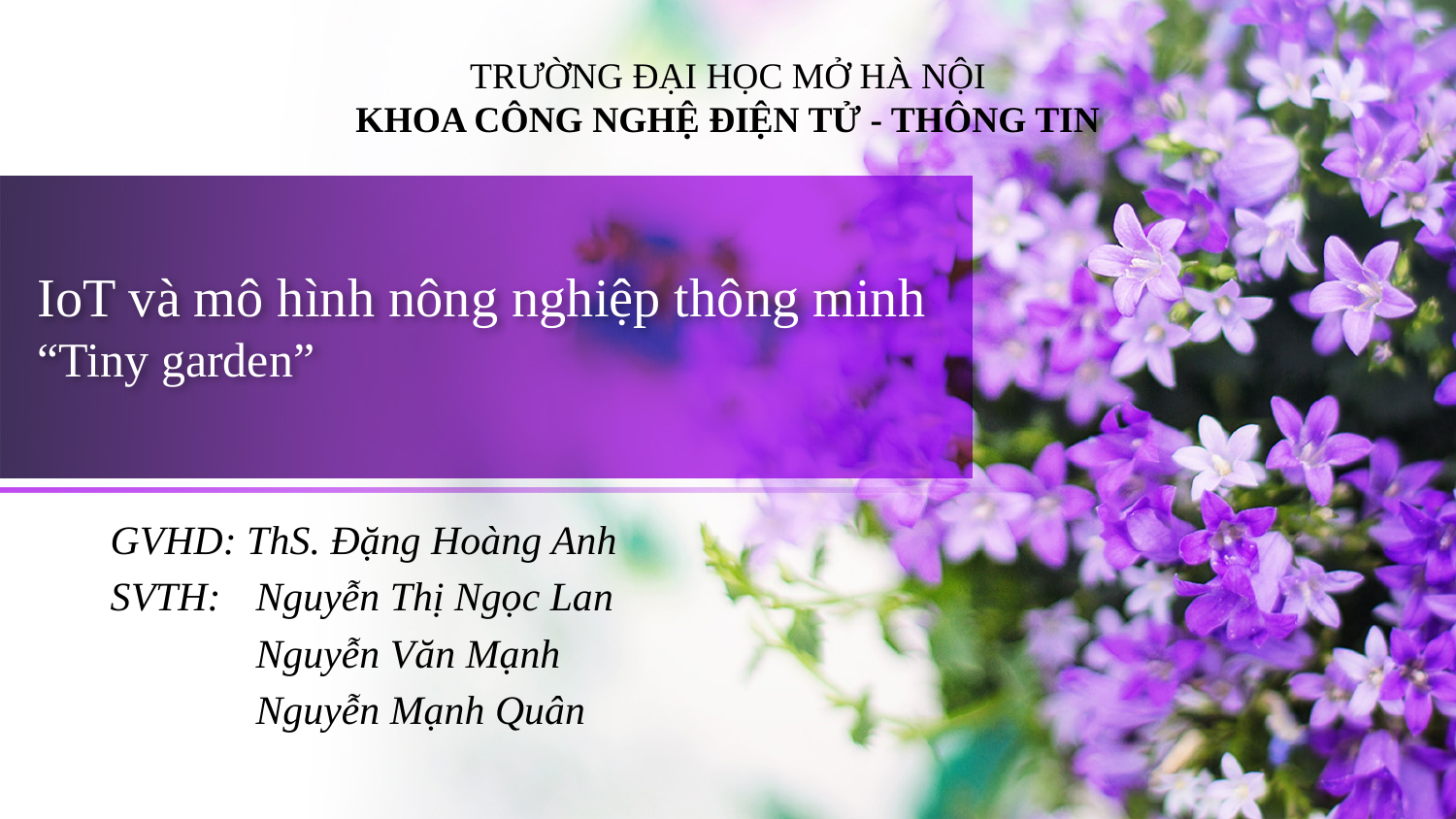

TRƯỜNG ĐẠI HỌC MỞ HÀ NỘI
KHOA CÔNG NGHỆ ĐIỆN TỬ - THÔNG TIN
# IoT và mô hình nông nghiệp thông minh “Tiny garden”
GVHD: ThS. Đặng Hoàng Anh
SVTH: 	Nguyễn Thị Ngọc Lan
	Nguyễn Văn Mạnh
	Nguyễn Mạnh Quân